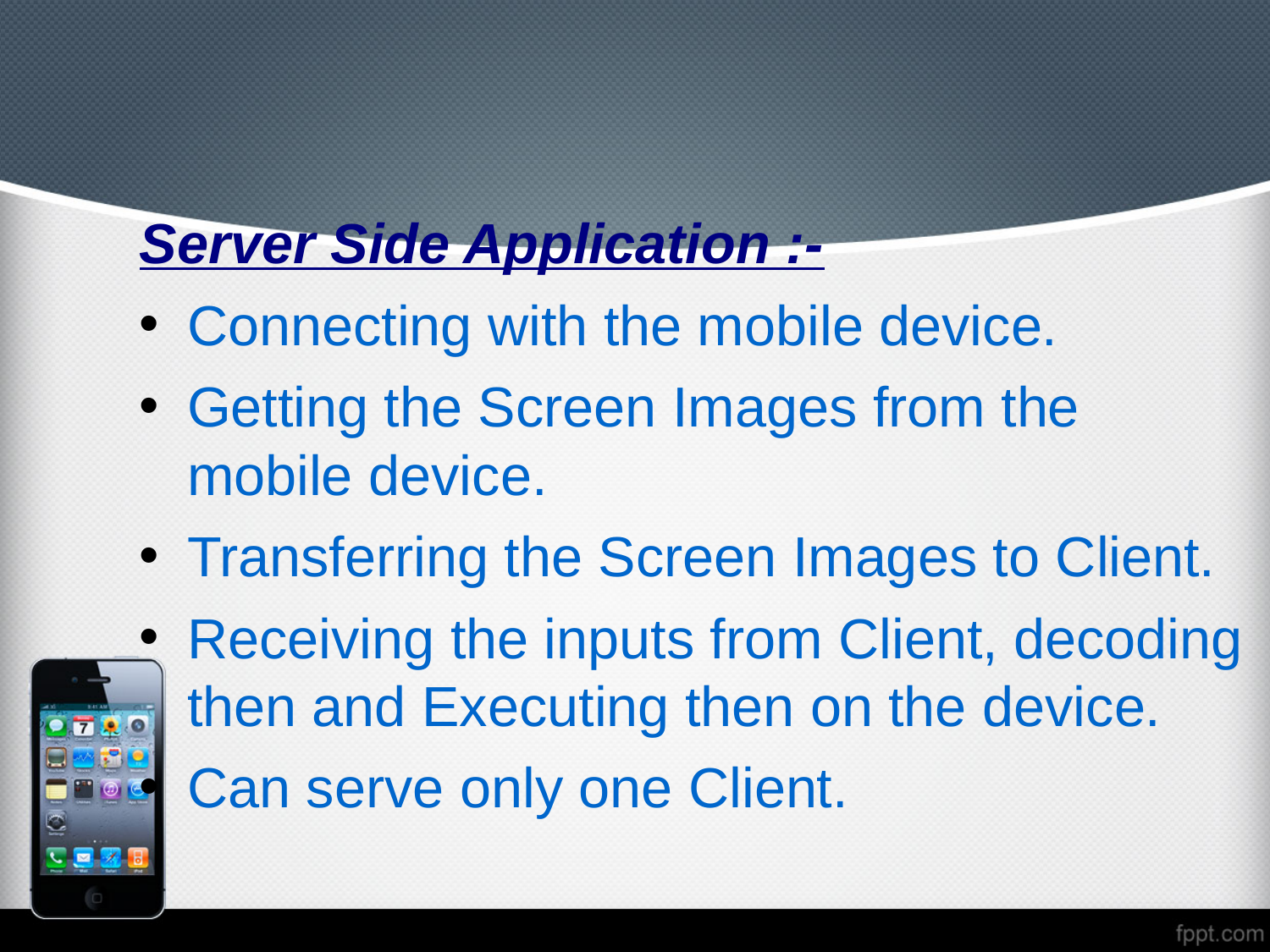

Server Side Application :-
Connecting with the mobile device.
Getting the Screen Images from the mobile device.
Transferring the Screen Images to Client.
Receiving the inputs from Client, decoding then and Executing then on the device.
Can serve only one Client.